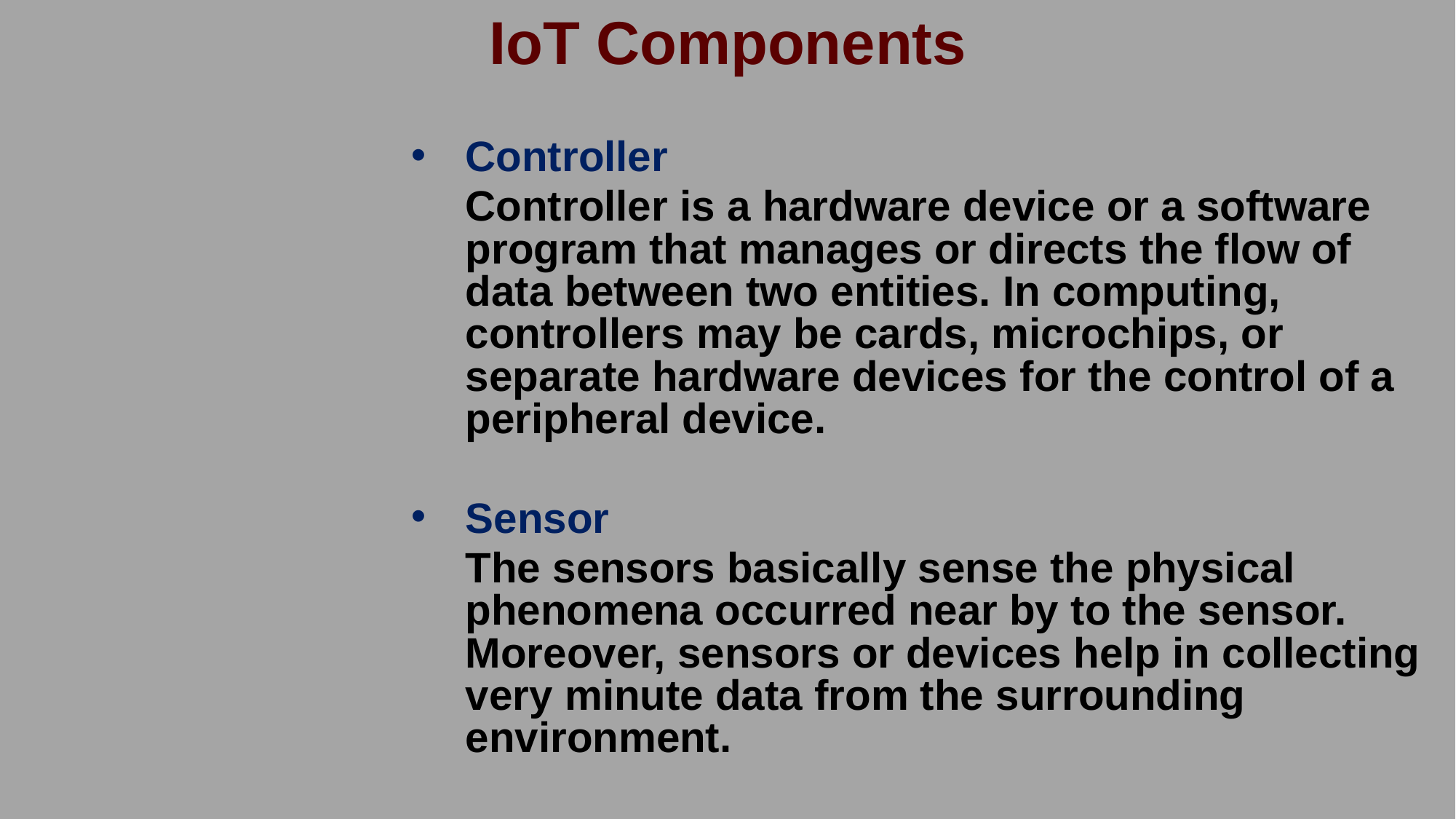

# IoT Components

Controller
Controller is a hardware device or a software program that manages or directs the flow of data between two entities. In computing, controllers may be cards, microchips, or separate hardware devices for the control of a peripheral device.

Sensor
The sensors basically sense the physical phenomena occurred near by to the sensor. Moreover, sensors or devices help in collecting very minute data from the surrounding environment.